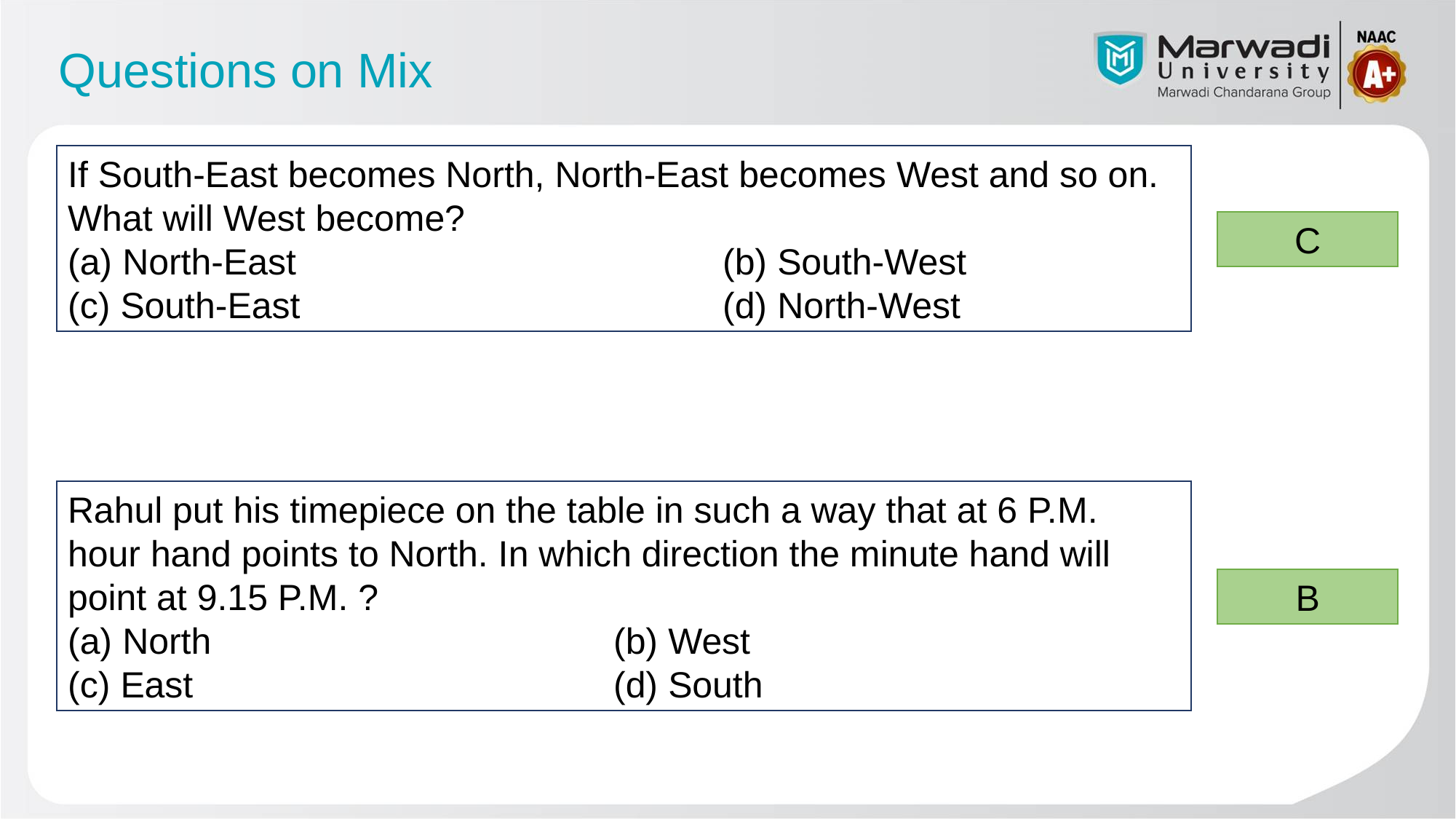

# Questions on Mix
If South-East becomes North, North-East becomes West and so on. What will West become?
(a) North-East				(b) South-West
(c) South-East				(d) North-West
C
Rahul put his timepiece on the table in such a way that at 6 P.M. hour hand points to North. In which direction the minute hand will point at 9.15 P.M. ?
(a) North				(b) West
(c) East				(d) South
B